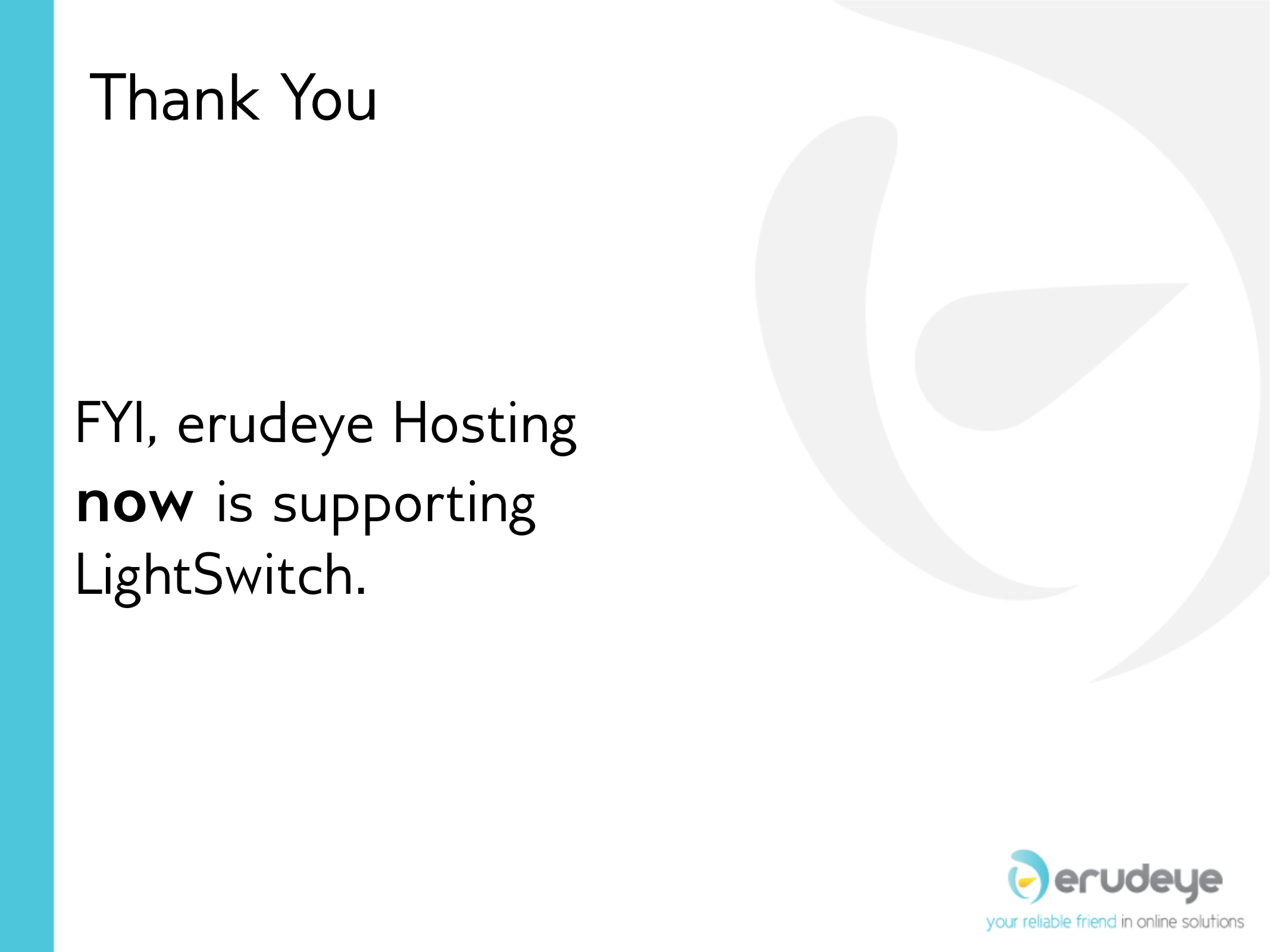

Thank You
# FYI, erudeye Hosting now is supporting LightSwitch.